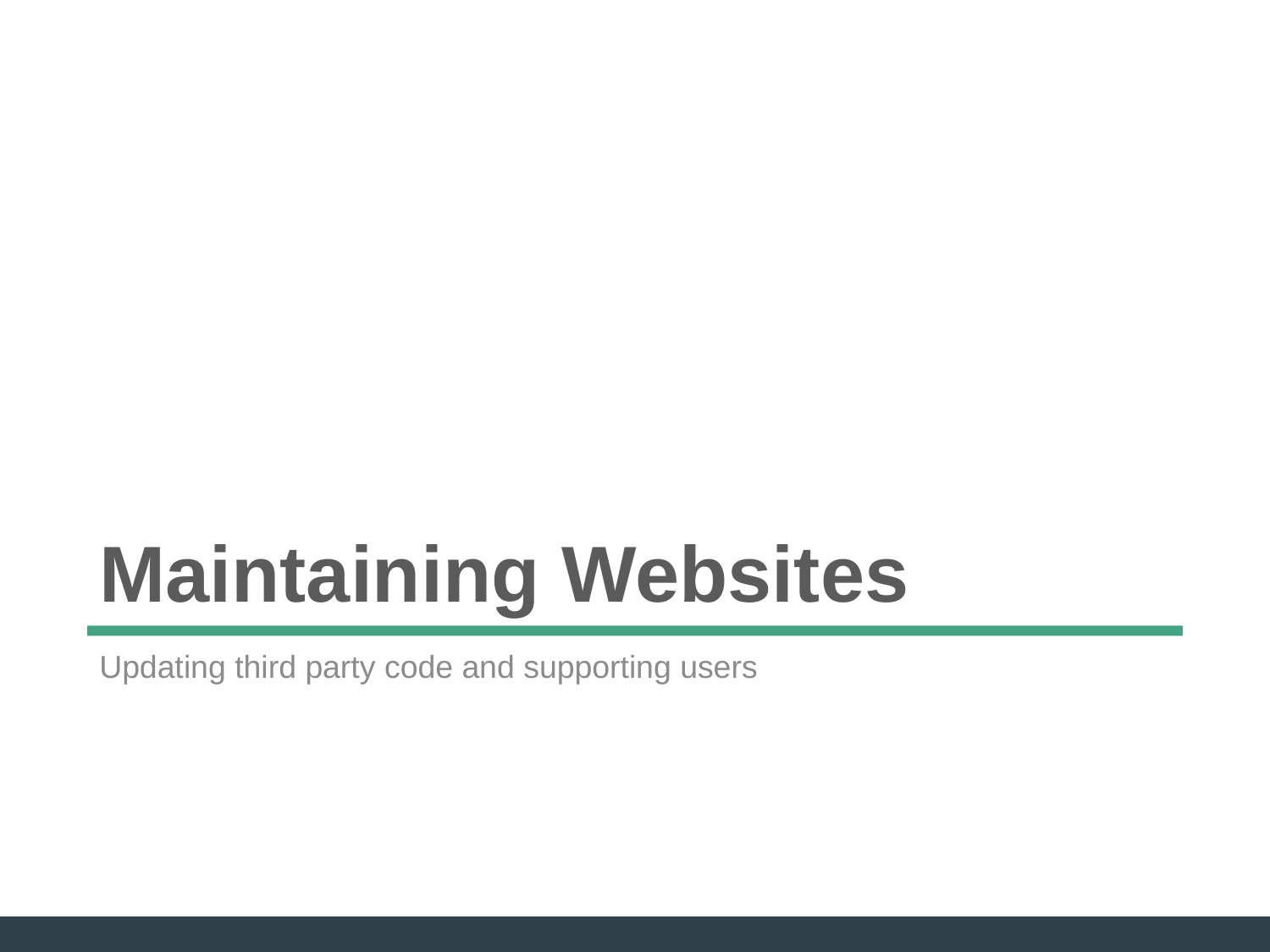

# Maintaining Websites
Updating third party code and supporting users